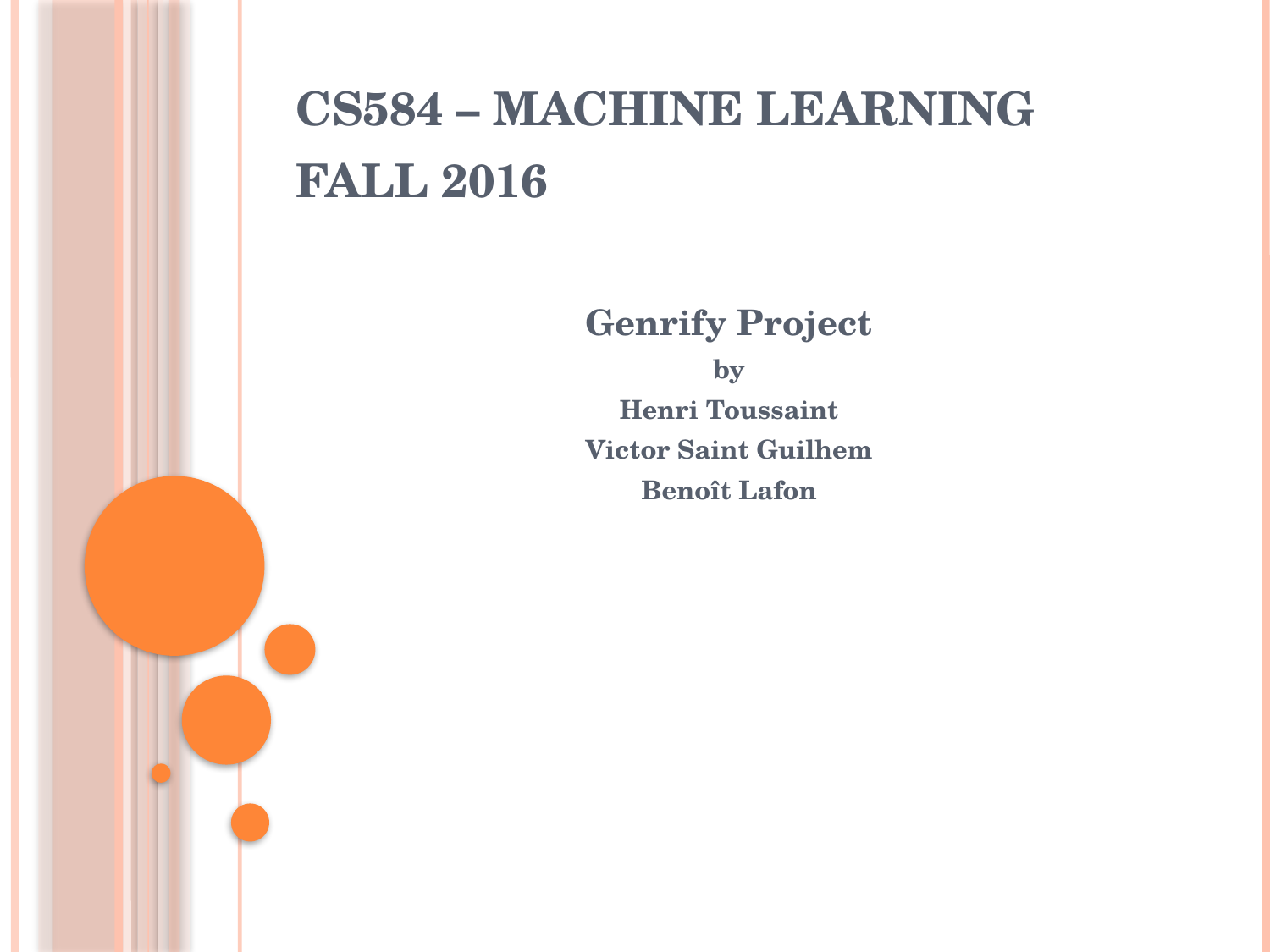

Genrify Project
by
Henri Toussaint
Victor Saint Guilhem
Benoît Lafon